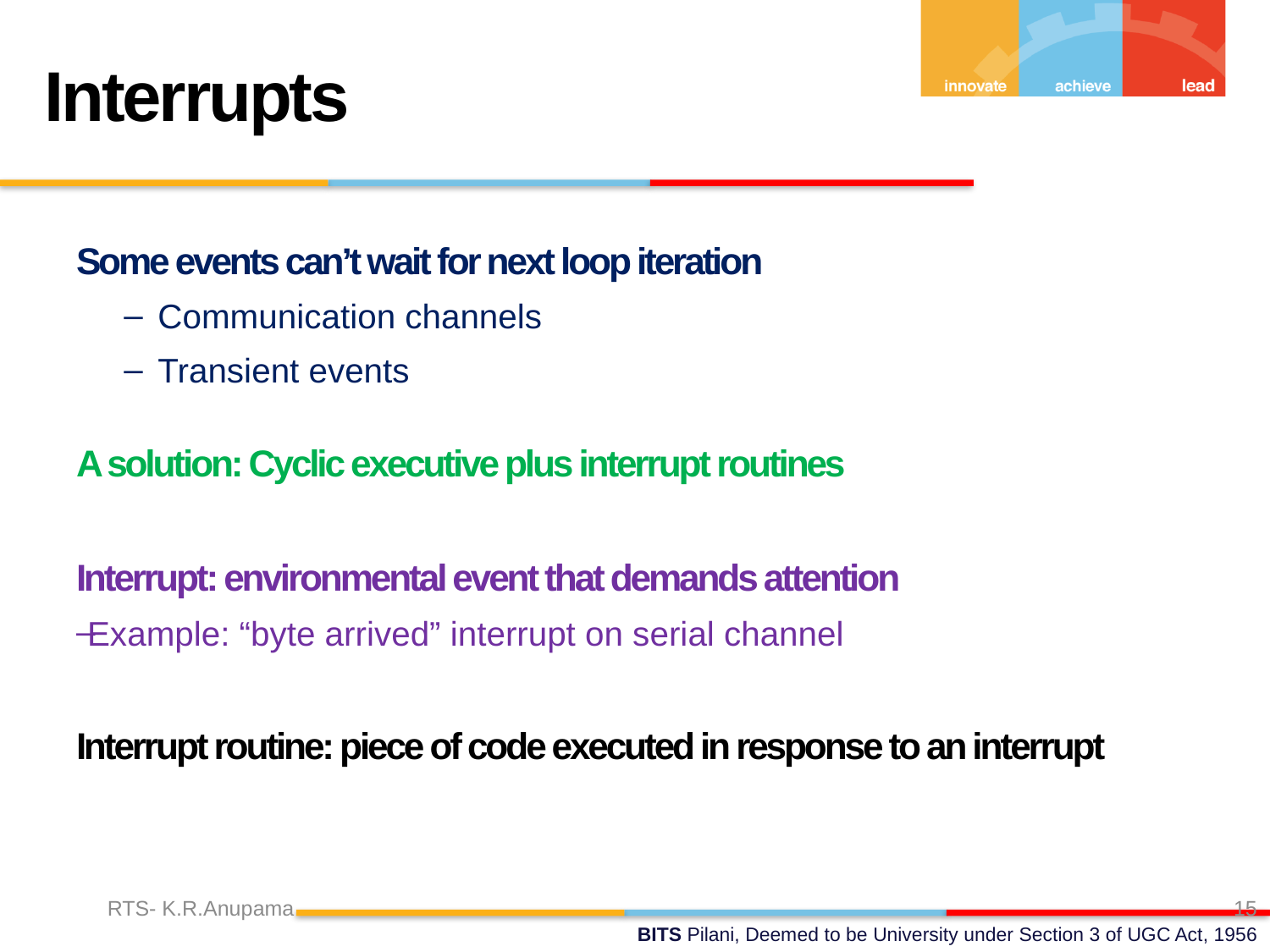

Interrupts
Some events can’t wait for next loop iteration
Communication channels
Transient events

A solution: Cyclic executive plus interrupt routines

Interrupt: environmental event that demands attention
Example: “byte arrived” interrupt on serial channel

Interrupt routine: piece of code executed in response to an interrupt
RTS- K.R.Anupama
15